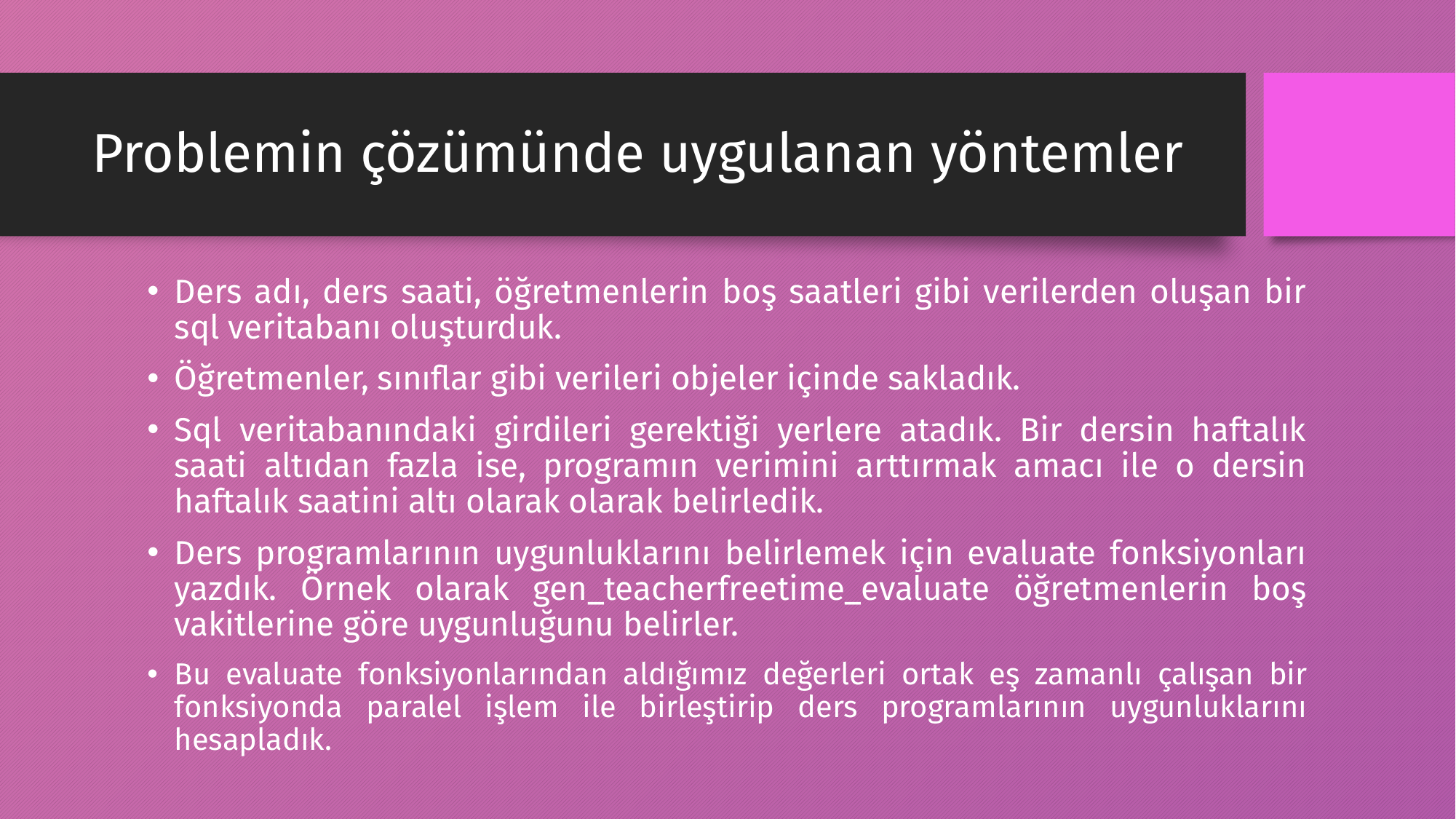

# Problemin çözümünde uygulanan yöntemler
Ders adı, ders saati, öğretmenlerin boş saatleri gibi verilerden oluşan bir sql veritabanı oluşturduk.
Öğretmenler, sınıflar gibi verileri objeler içinde sakladık.
Sql veritabanındaki girdileri gerektiği yerlere atadık. Bir dersin haftalık saati altıdan fazla ise, programın verimini arttırmak amacı ile o dersin haftalık saatini altı olarak olarak belirledik.
Ders programlarının uygunluklarını belirlemek için evaluate fonksiyonları yazdık. Örnek olarak gen_teacherfreetime_evaluate öğretmenlerin boş vakitlerine göre uygunluğunu belirler.
Bu evaluate fonksiyonlarından aldığımız değerleri ortak eş zamanlı çalışan bir fonksiyonda paralel işlem ile birleştirip ders programlarının uygunluklarını hesapladık.